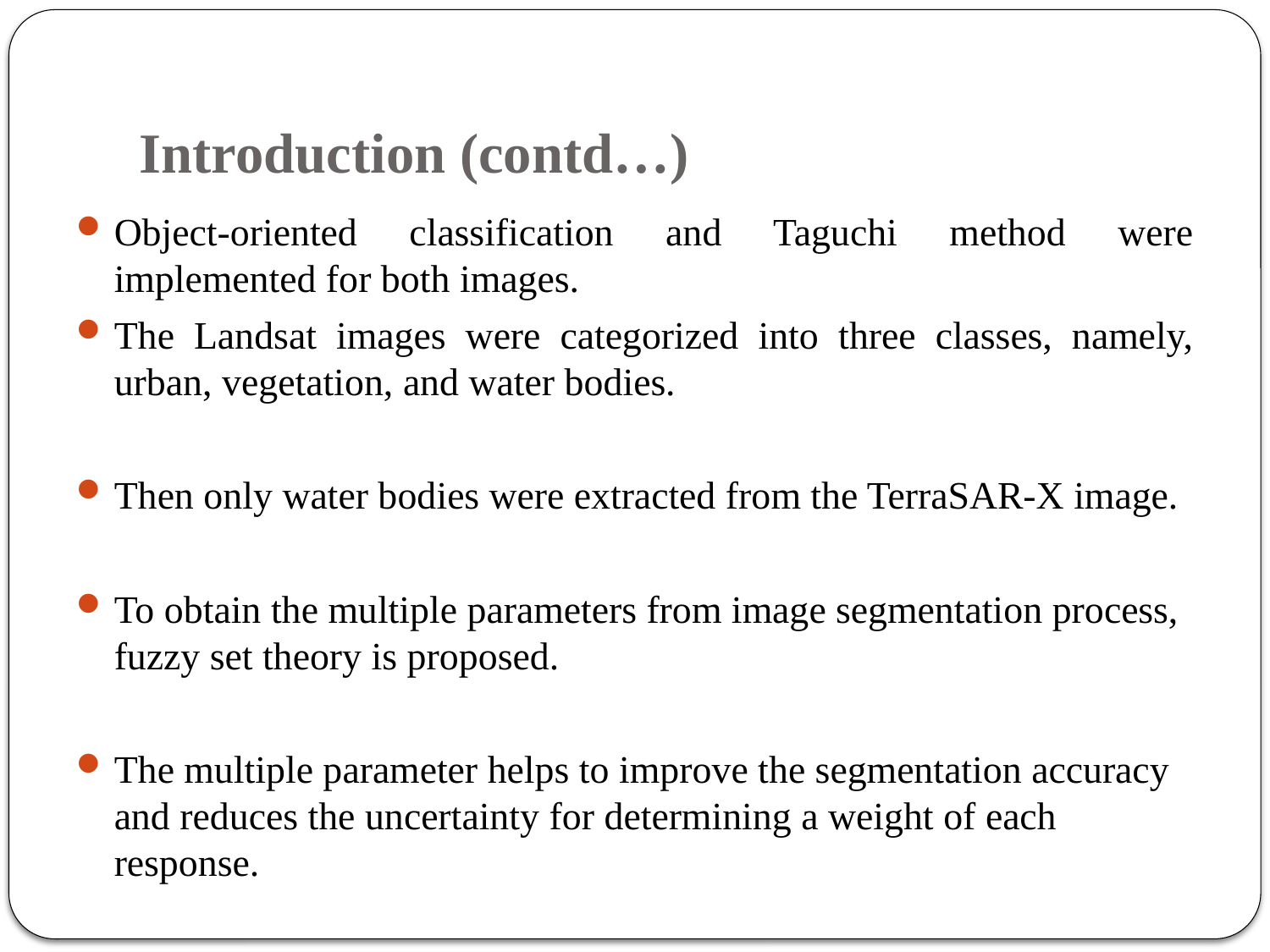

# Introduction (contd…)
Object-oriented classification and Taguchi method were implemented for both images.
The Landsat images were categorized into three classes, namely, urban, vegetation, and water bodies.

Then only water bodies were extracted from the TerraSAR-X image.

To obtain the multiple parameters from image segmentation process, fuzzy set theory is proposed.

The multiple parameter helps to improve the segmentation accuracy and reduces the uncertainty for determining a weight of each response.